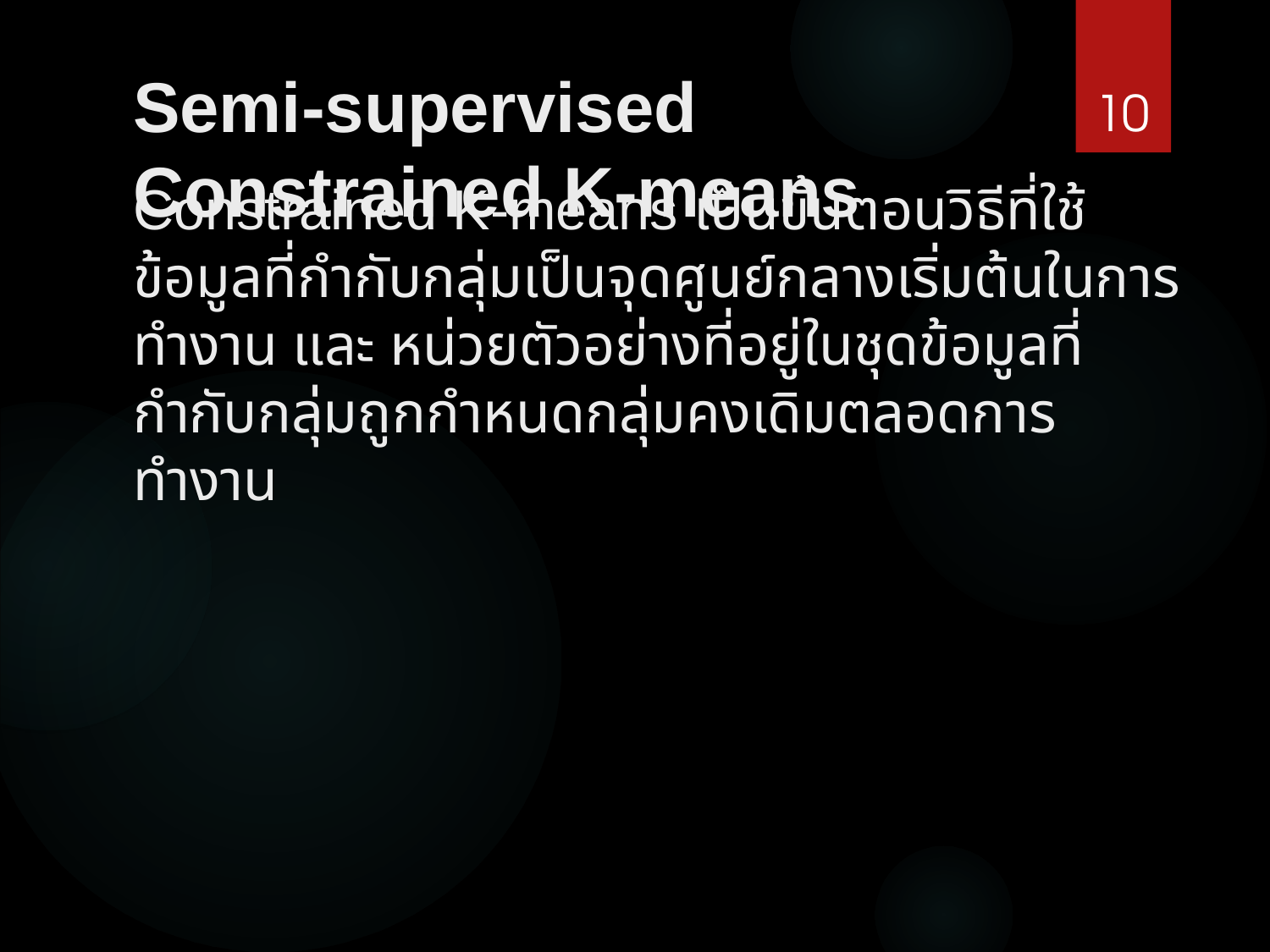

10
# Semi-supervised Constrained K-means
Constrained K-means เป็นขั้นตอนวิธีที่ใช้ข้อมูลที่กำกับกลุ่มเป็นจุดศูนย์กลางเริ่มต้นในการทำงาน และ หน่วยตัวอย่างที่อยู่ในชุดข้อมูลที่กำกับกลุ่มถูกกำหนดกลุ่มคงเดิมตลอดการทำงาน